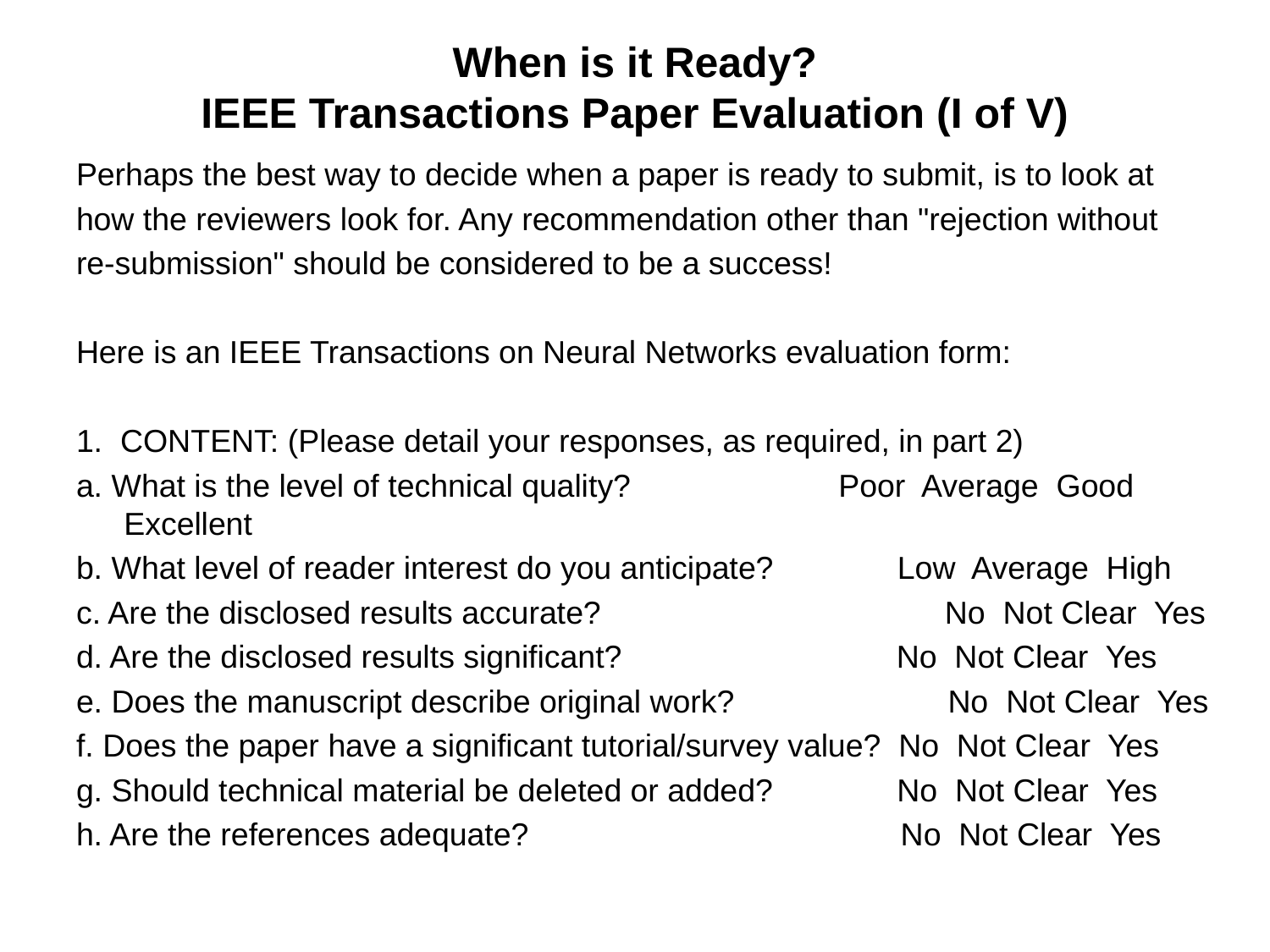

# When is it Ready? IEEE Transactions Paper Evaluation (I of V)
Perhaps the best way to decide when a paper is ready to submit, is to look at
how the reviewers look for. Any recommendation other than "rejection without
re-submission" should be considered to be a success!

Here is an IEEE Transactions on Neural Networks evaluation form:

1.  CONTENT: (Please detail your responses, as required, in part 2)
a. What is the level of technical quality? 	         Poor  Average  Good  Excellent
b. What level of reader interest do you anticipate?              Low  Average  High
c. Are the disclosed results accurate?     	                     No  Not Clear  Yes
d. Are the disclosed results significant?                               No  Not Clear  Yes
e. Does the manuscript describe original work?       	       No  Not Clear  Yes
f. Does the paper have a significant tutorial/survey value?  No  Not Clear  Yes
g. Should technical material be deleted or added?              No  Not Clear  Yes
h. Are the references adequate?                                          No  Not Clear  Yes